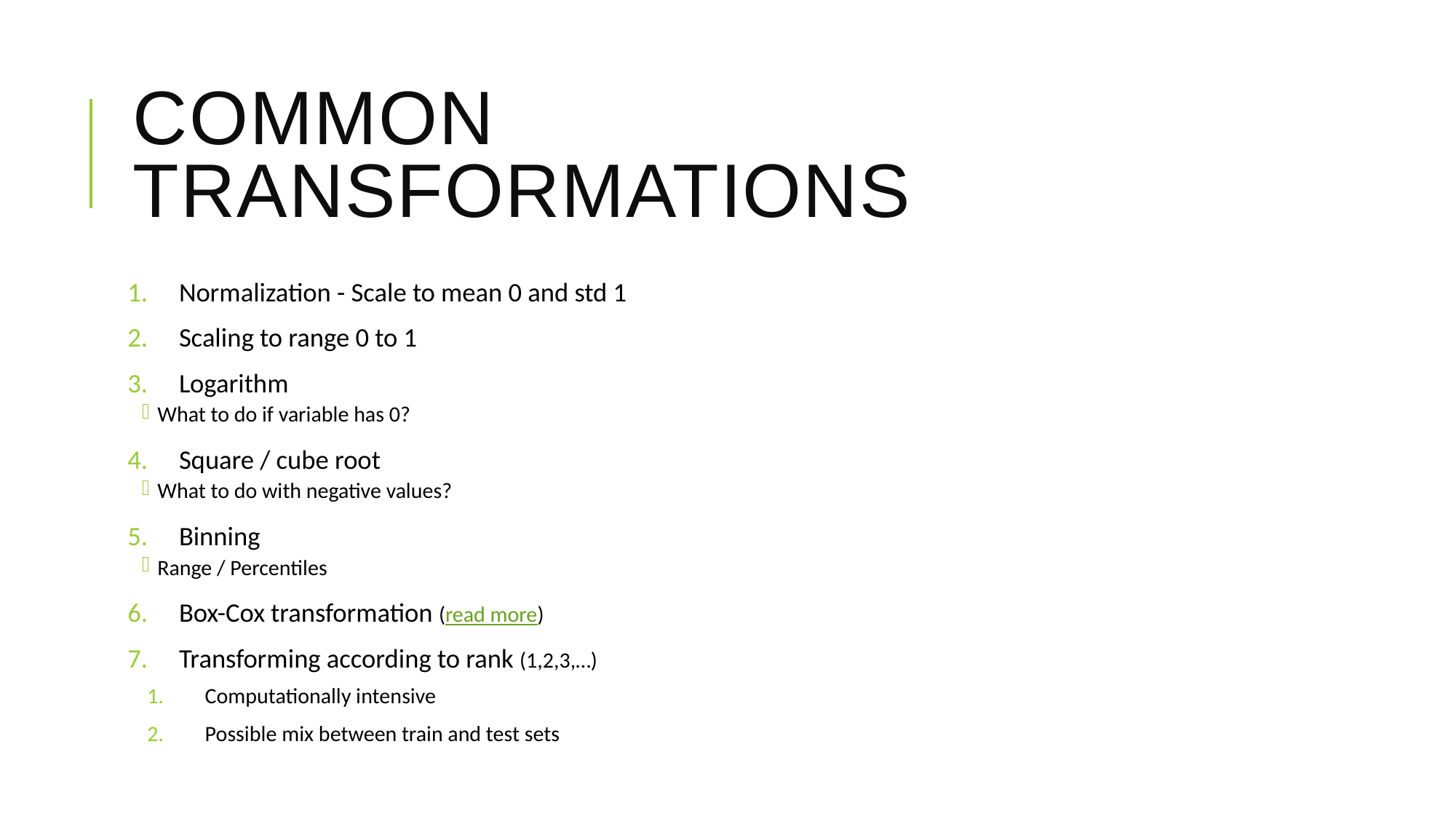

# Common Transformations
Normalization - Scale to mean 0 and std 1
Scaling to range 0 to 1
Logarithm
What to do if variable has 0?
Square / cube root
What to do with negative values?
Binning
Range / Percentiles
Box-Cox transformation (read more)
Transforming according to rank (1,2,3,…)
Computationally intensive
Possible mix between train and test sets